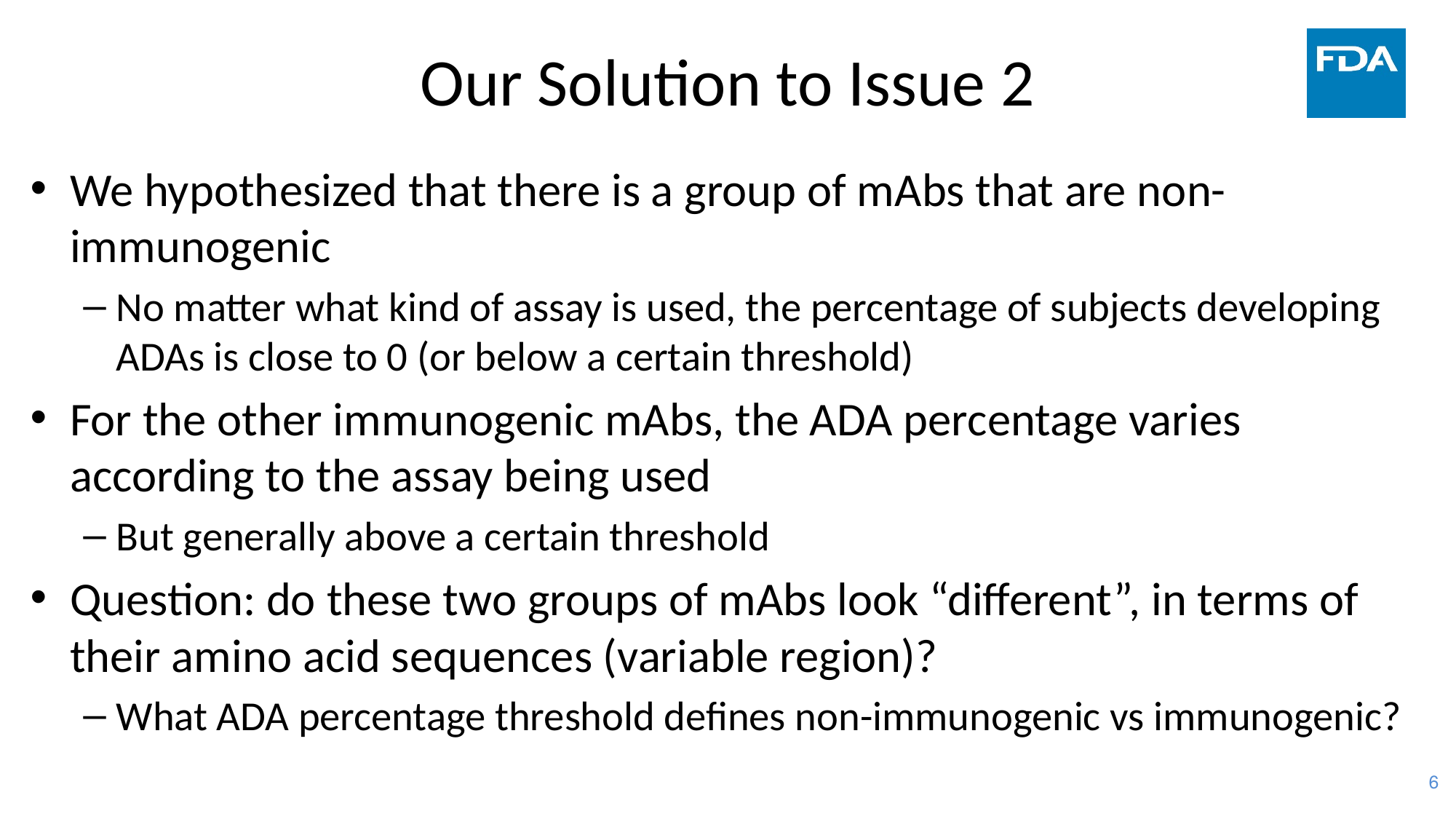

# Our Solution to Issue 2
We hypothesized that there is a group of mAbs that are non-immunogenic
No matter what kind of assay is used, the percentage of subjects developing ADAs is close to 0 (or below a certain threshold)
For the other immunogenic mAbs, the ADA percentage varies according to the assay being used
But generally above a certain threshold
Question: do these two groups of mAbs look “different”, in terms of their amino acid sequences (variable region)?
What ADA percentage threshold defines non-immunogenic vs immunogenic?